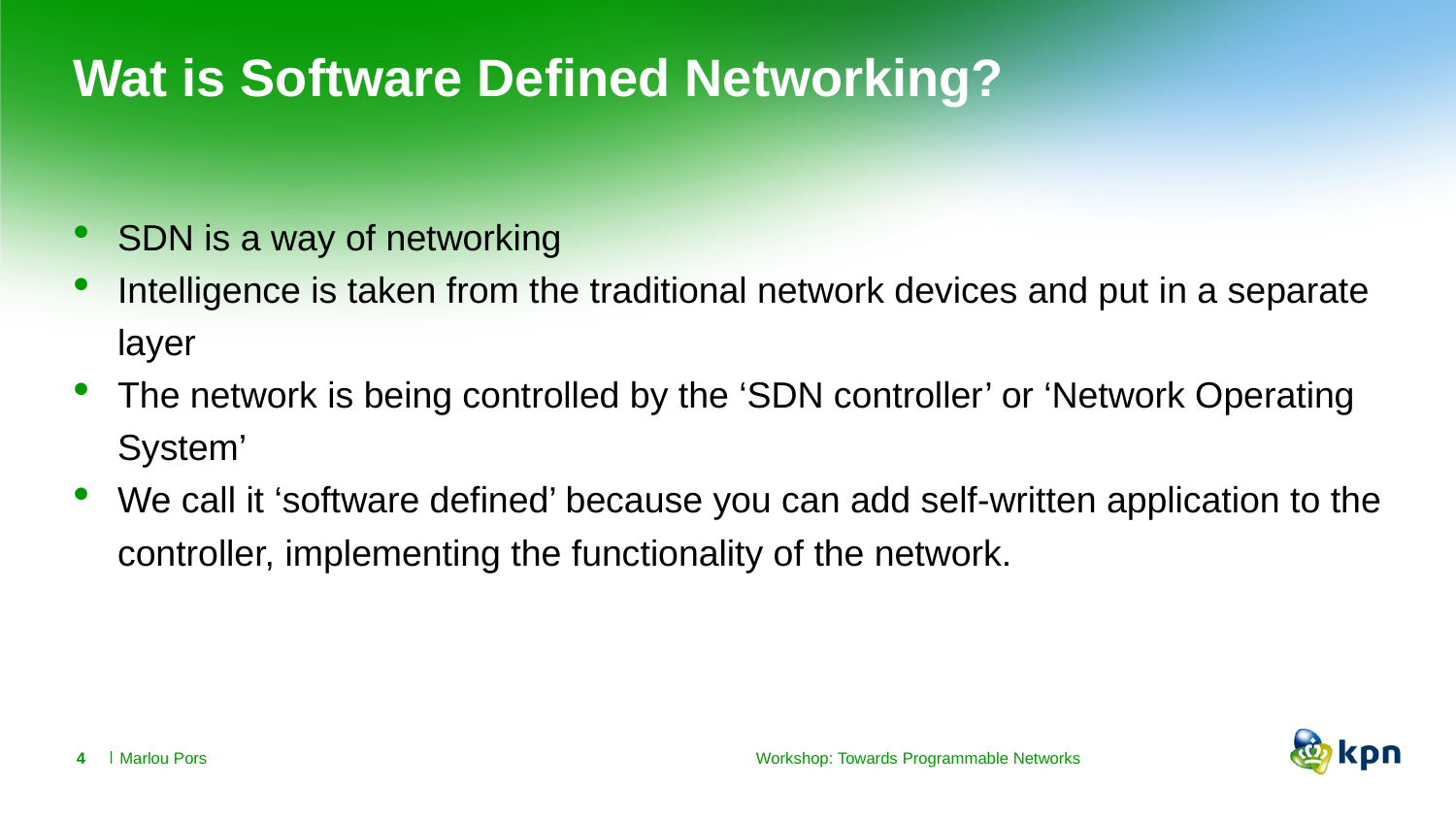

# Wat is Software Defined Networking?
SDN is a way of networking
Intelligence is taken from the traditional network devices and put in a separate layer
The network is being controlled by the ‘SDN controller’ or ‘Network Operating System’
We call it ‘software defined’ because you can add self-written application to the controller, implementing the functionality of the network.

Workshop: Towards Programmable Networks
4
Marlou Pors